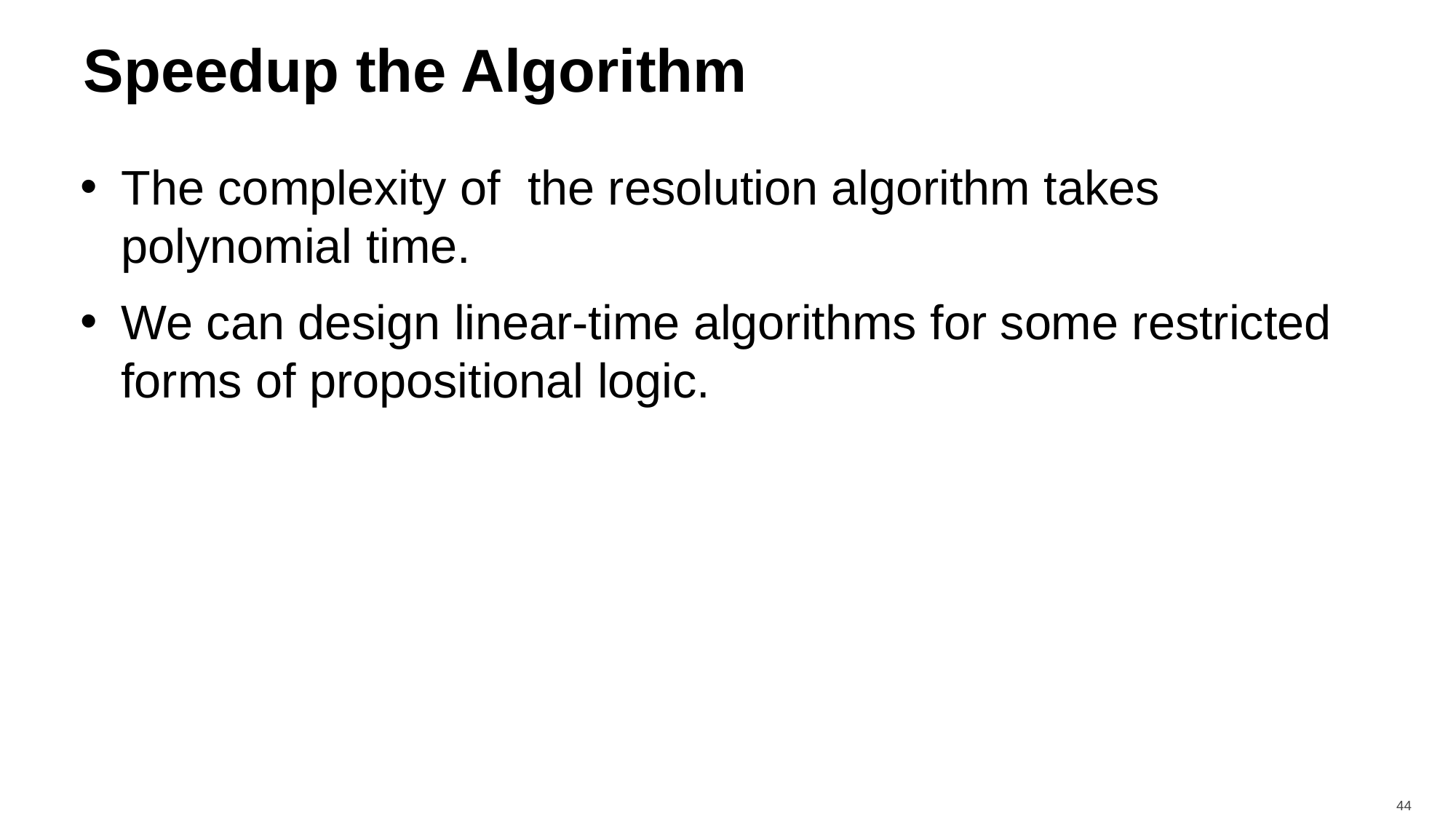

# Speedup the Algorithm
The complexity of  the resolution algorithm takes polynomial time.
We can design linear-time algorithms for some restricted forms of propositional logic.
44